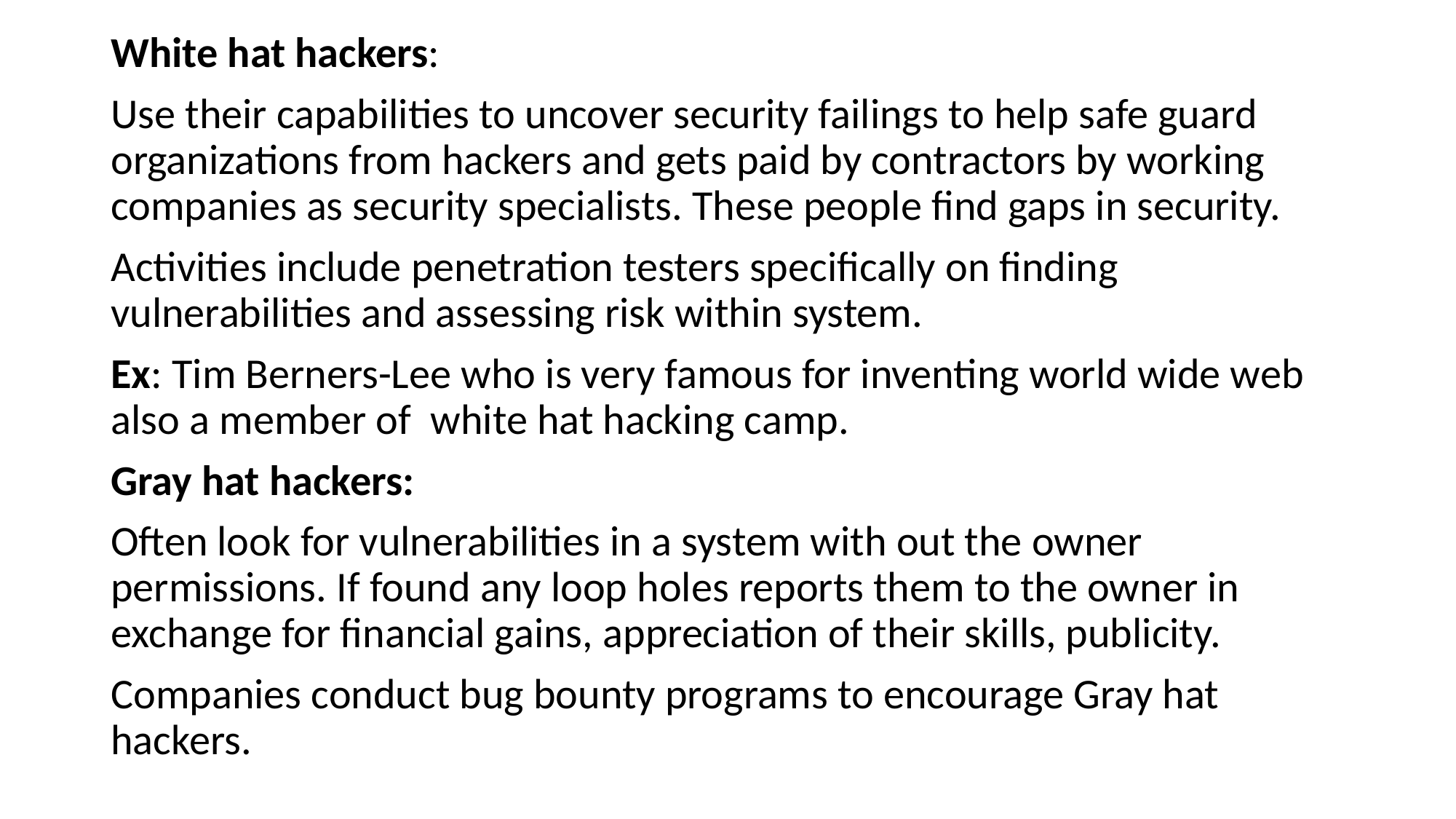

White hat hackers:
Use their capabilities to uncover security failings to help safe guard organizations from hackers and gets paid by contractors by working companies as security specialists. These people find gaps in security.
Activities include penetration testers specifically on finding vulnerabilities and assessing risk within system.
Ex: Tim Berners-Lee who is very famous for inventing world wide web also a member of  white hat hacking camp.
Gray hat hackers:
Often look for vulnerabilities in a system with out the owner permissions. If found any loop holes reports them to the owner in exchange for financial gains, appreciation of their skills, publicity.
Companies conduct bug bounty programs to encourage Gray hat hackers.